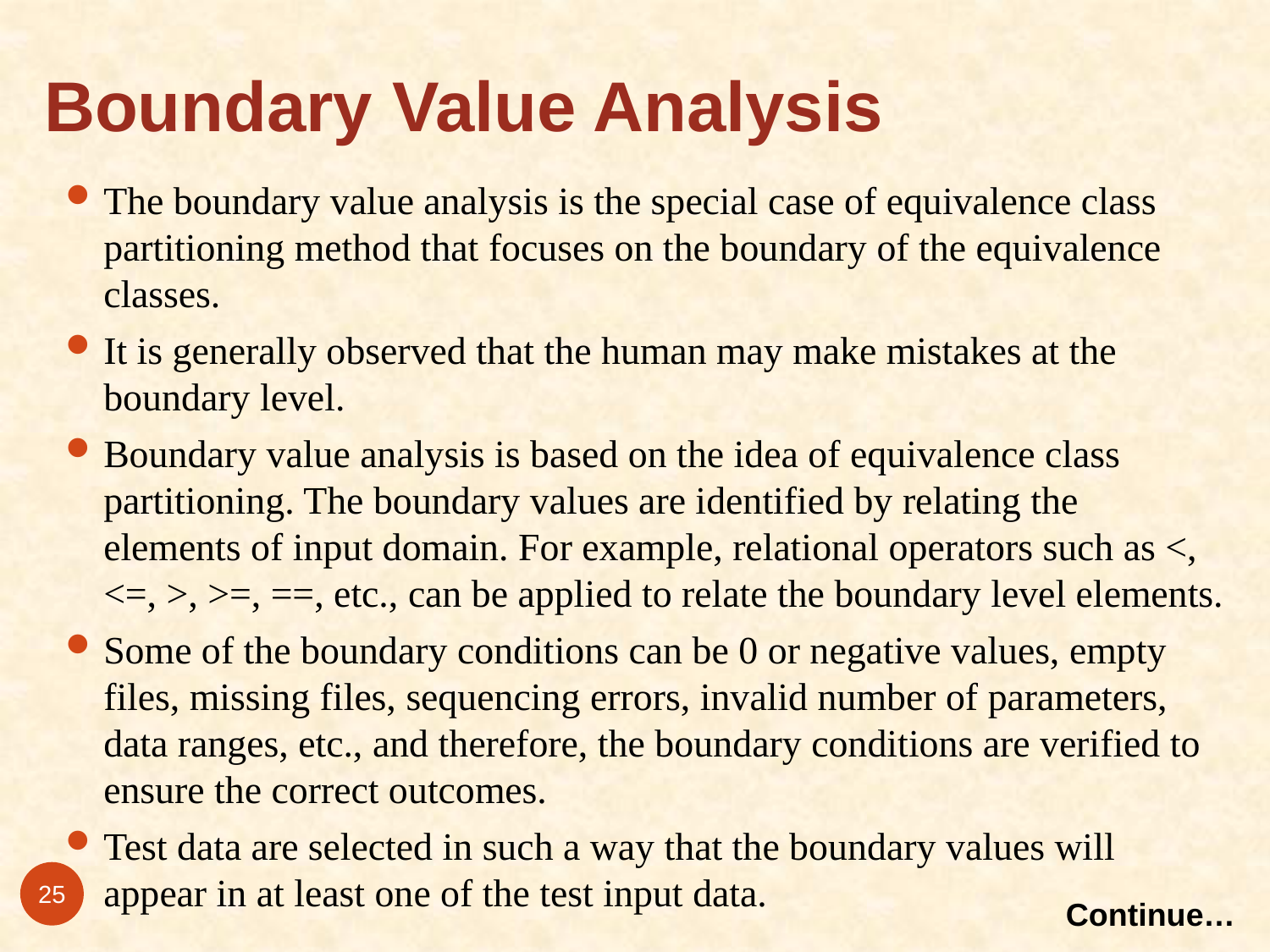

# Boundary Value Analysis
The boundary value analysis is the special case of equivalence class partitioning method that focuses on the boundary of the equivalence classes.
It is generally observed that the human may make mistakes at the boundary level.
Boundary value analysis is based on the idea of equivalence class partitioning. The boundary values are identified by relating the elements of input domain. For example, relational operators such as <, <=, >, >=, ==, etc., can be applied to relate the boundary level elements.
Some of the boundary conditions can be 0 or negative values, empty files, missing files, sequencing errors, invalid number of parameters, data ranges, etc., and therefore, the boundary conditions are verified to ensure the correct outcomes.
Test data are selected in such a way that the boundary values will appear in at least one of the test input data.
25
 Continue…